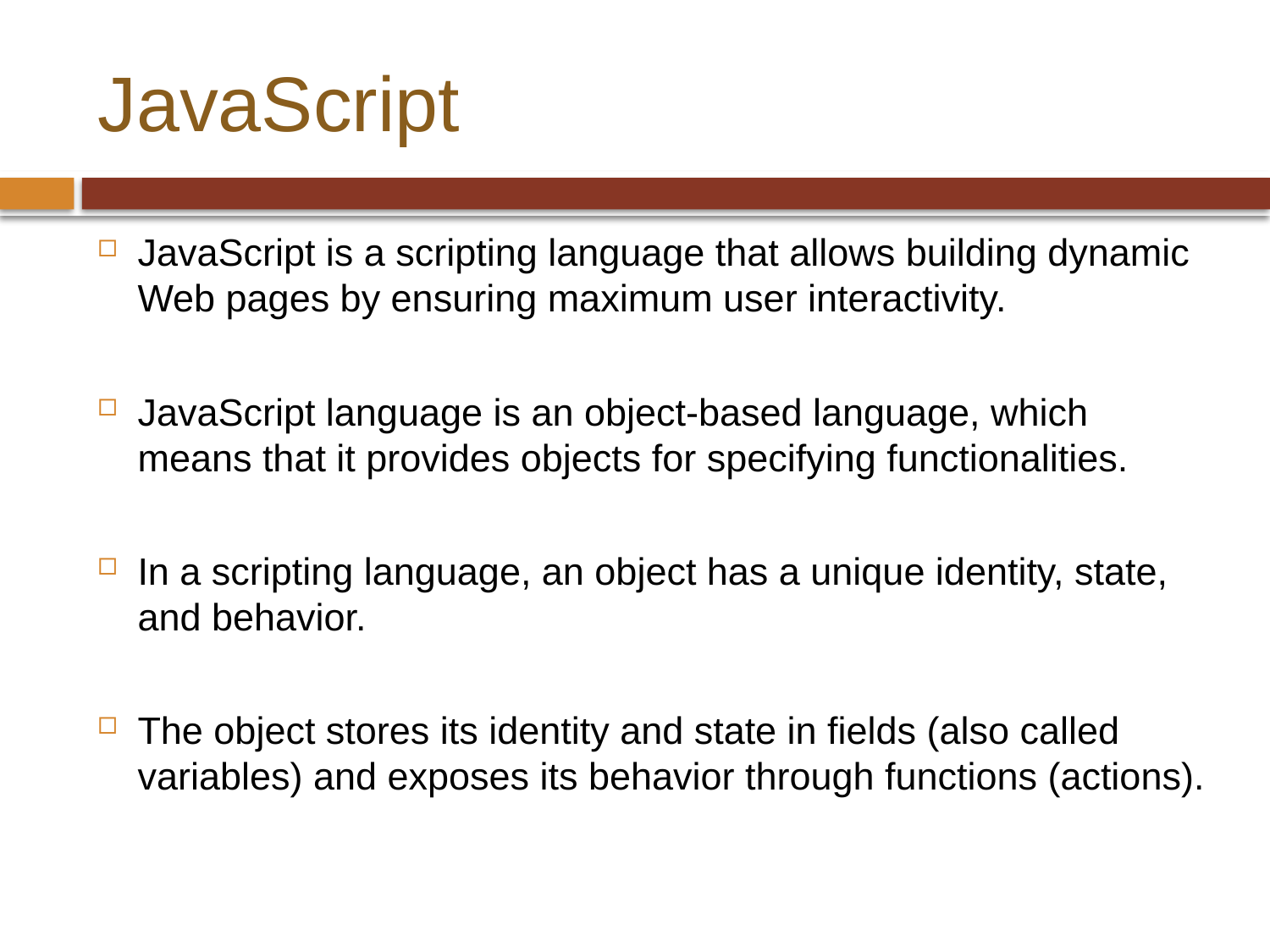

# JavaScript
JavaScript is a scripting language that allows building dynamic Web pages by ensuring maximum user interactivity.

JavaScript language is an object-based language, which means that it provides objects for specifying functionalities.

In a scripting language, an object has a unique identity, state, and behavior.

The object stores its identity and state in fields (also called variables) and exposes its behavior through functions (actions).